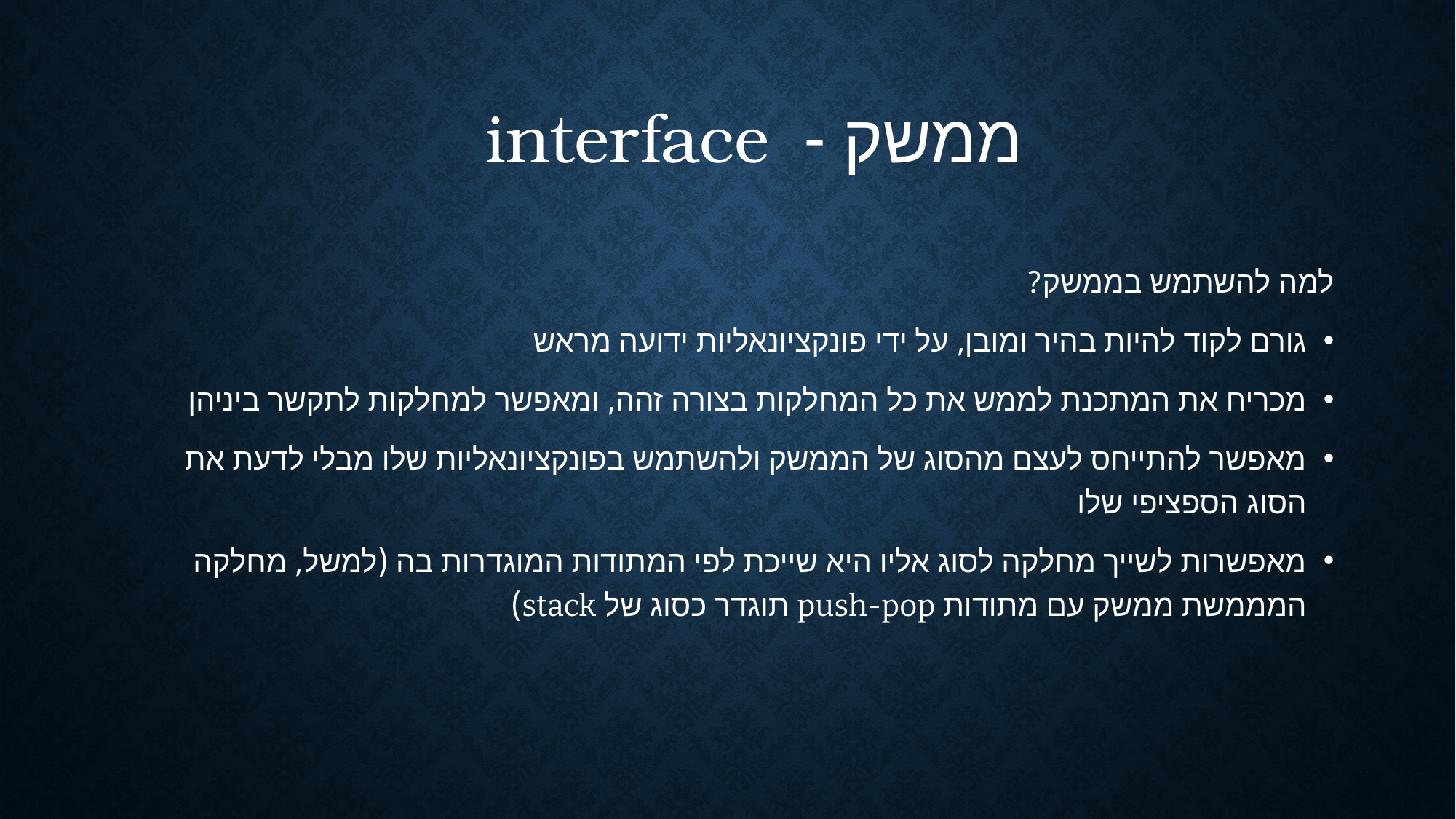

ממשק -  interface
למה להשתמש בממשק?
גורם לקוד להיות בהיר ומובן, על ידי פונקציונאליות ידועה מראש
מכריח את המתכנת לממש את כל המחלקות בצורה זהה, ומאפשר למחלקות לתקשר ביניהן
מאפשר להתייחס לעצם מהסוג של הממשק ולהשתמש בפונקציונאליות שלו מבלי לדעת את הסוג הספציפי שלו
מאפשרות לשייך מחלקה לסוג אליו היא שייכת לפי המתודות המוגדרות בה (למשל, מחלקה המממשת ממשק עם מתודות push-pop תוגדר כסוג של stack)